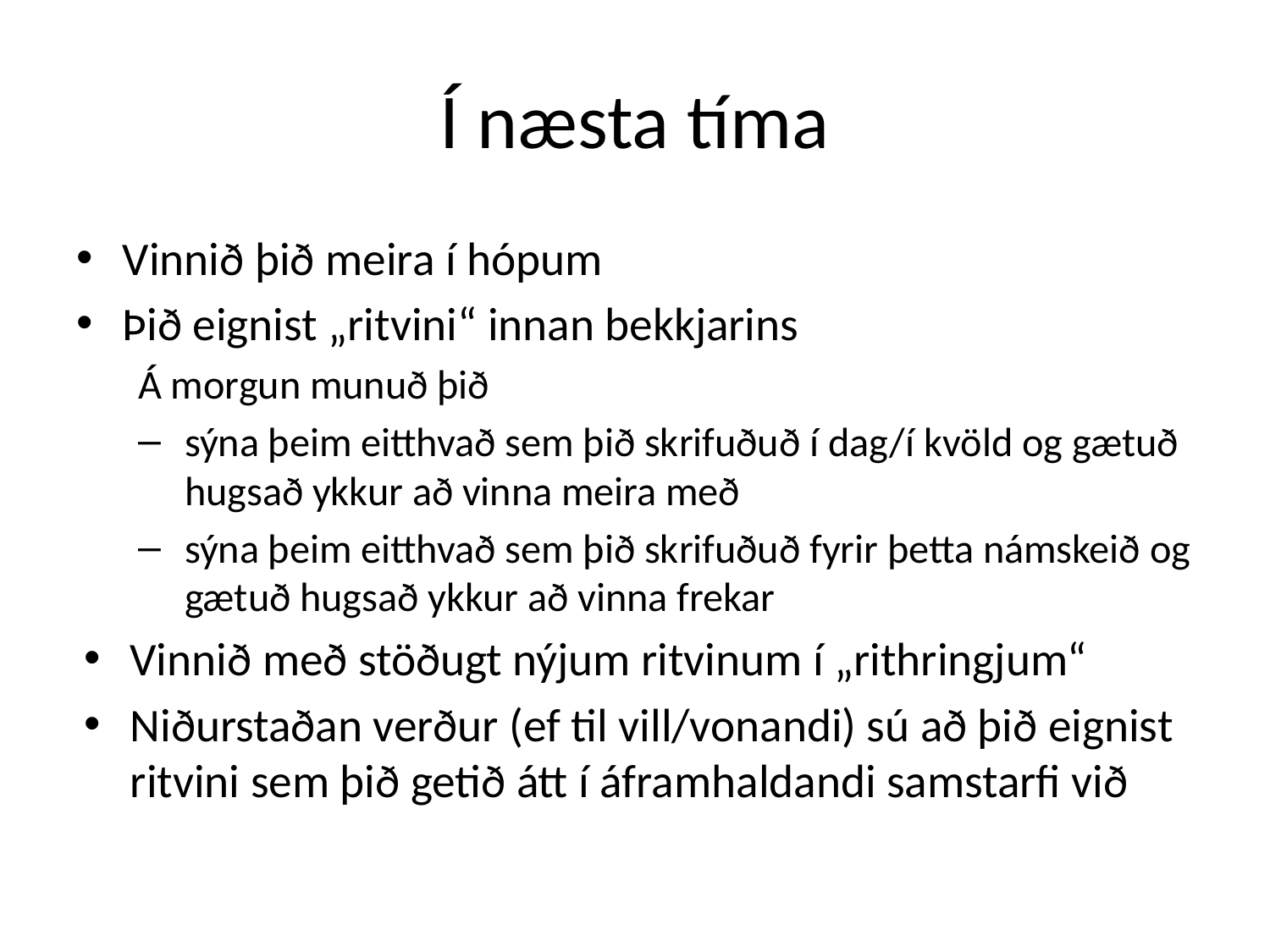

# Í næsta tíma
Vinnið þið meira í hópum
Þið eignist „ritvini“ innan bekkjarins
Á morgun munuð þið
sýna þeim eitthvað sem þið skrifuðuð í dag/í kvöld og gætuð hugsað ykkur að vinna meira með
sýna þeim eitthvað sem þið skrifuðuð fyrir þetta námskeið og gætuð hugsað ykkur að vinna frekar
Vinnið með stöðugt nýjum ritvinum í „rithringjum“
Niðurstaðan verður (ef til vill/vonandi) sú að þið eignist ritvini sem þið getið átt í áframhaldandi samstarfi við